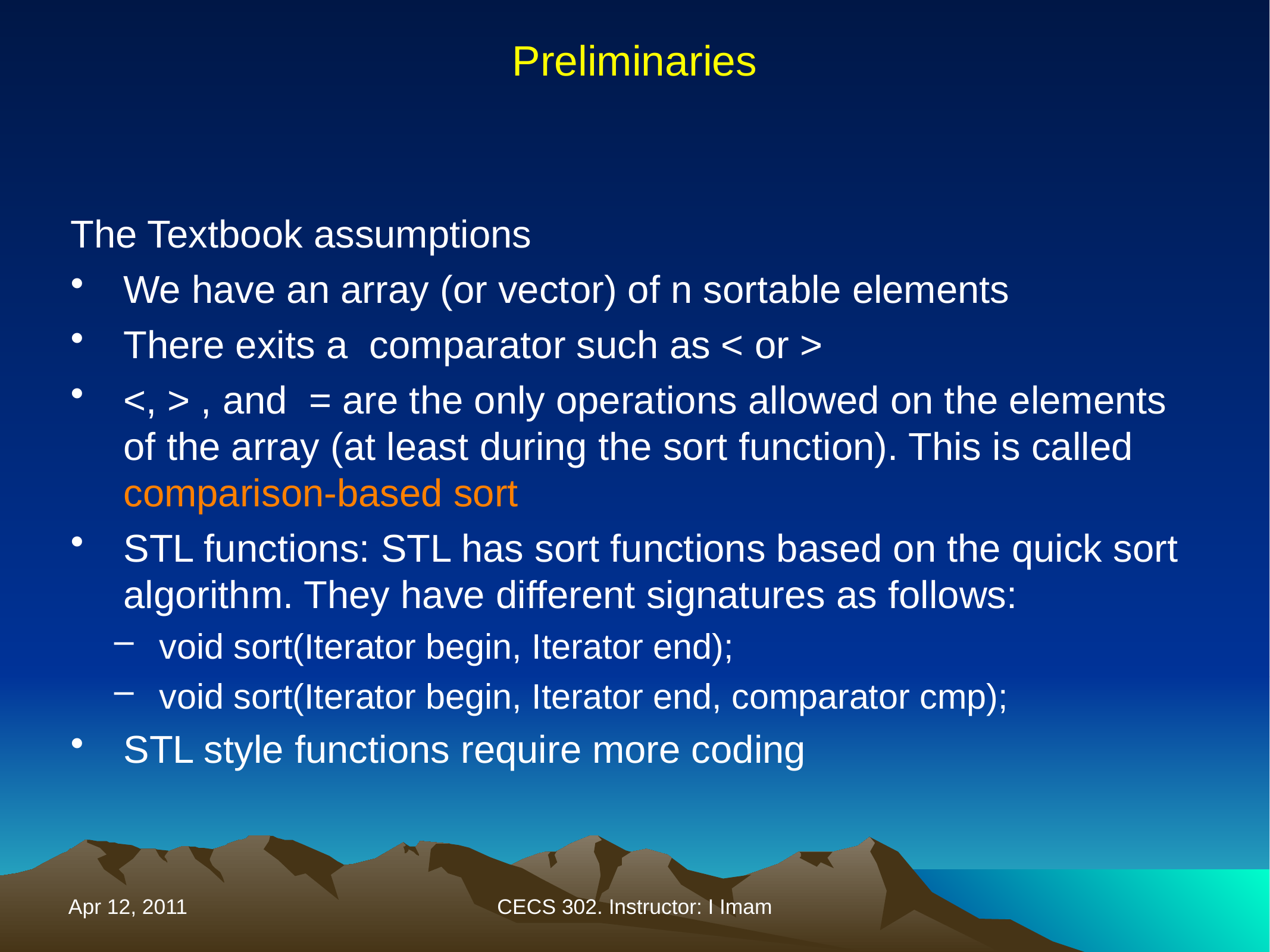

Preliminaries
The Textbook assumptions
We have an array (or vector) of n sortable elements
There exits a  comparator such as < or >
<, > , and  = are the only operations allowed on the elements of the array (at least during the sort function). This is called comparison-based sort
STL functions: STL has sort functions based on the quick sort algorithm. They have different signatures as follows:
void sort(Iterator begin, Iterator end);
void sort(Iterator begin, Iterator end, comparator cmp);
STL style functions require more coding

| Apr 12, 2011 | CECS 302. Instructor: I Imam |  |
| --- | --- | --- |
3